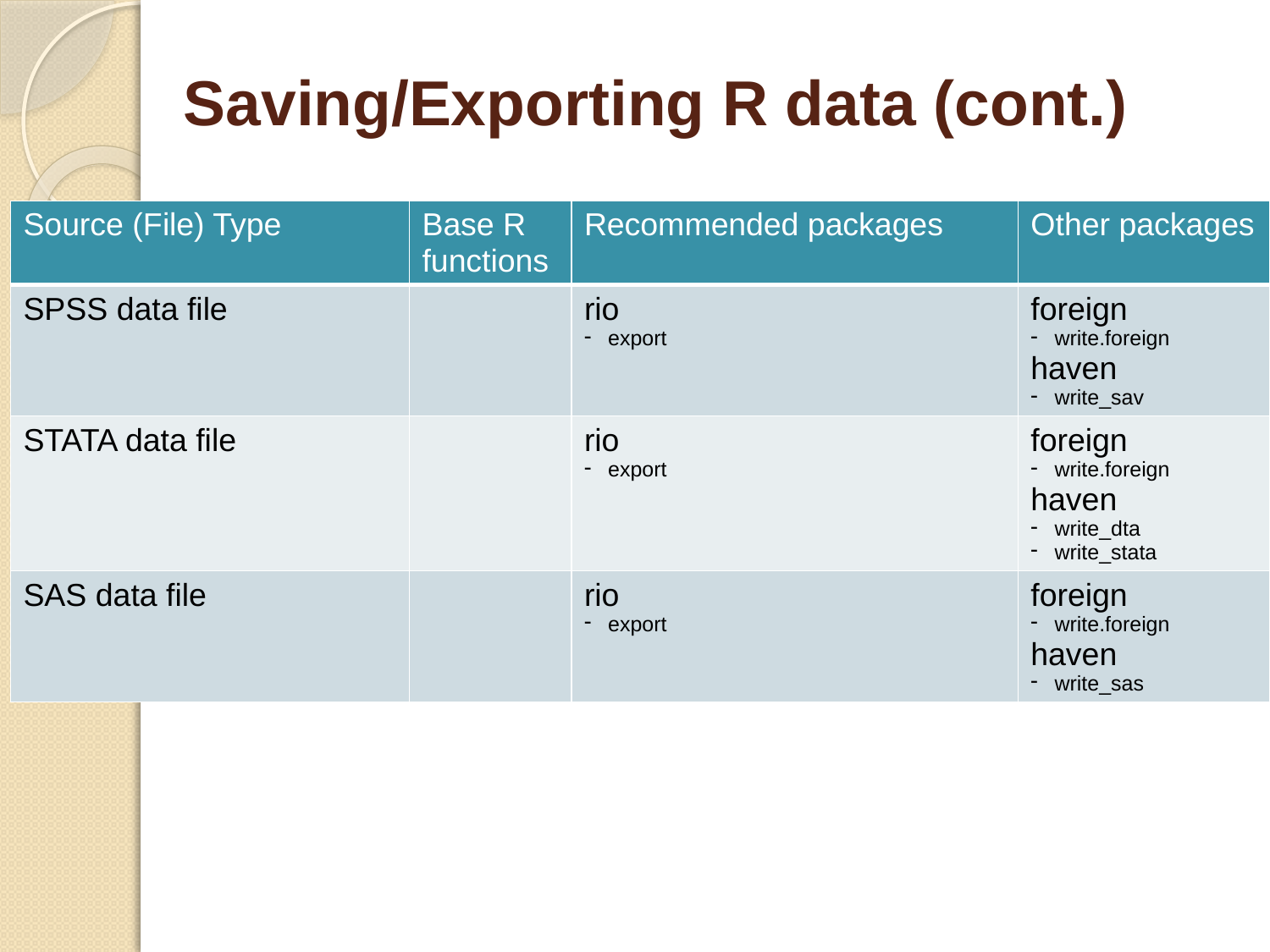

# Saving/Exporting R data (cont.)
| Source (File) Type | Base R functions | Recommended packages | Other packages |
| --- | --- | --- | --- |
| SPSS data file |  | rio export | foreign write.foreign haven write\_sav |
| STATA data file |  | rio export | foreign write.foreign haven write\_dta write\_stata |
| SAS data file |  | rio export | foreign write.foreign haven write\_sas |